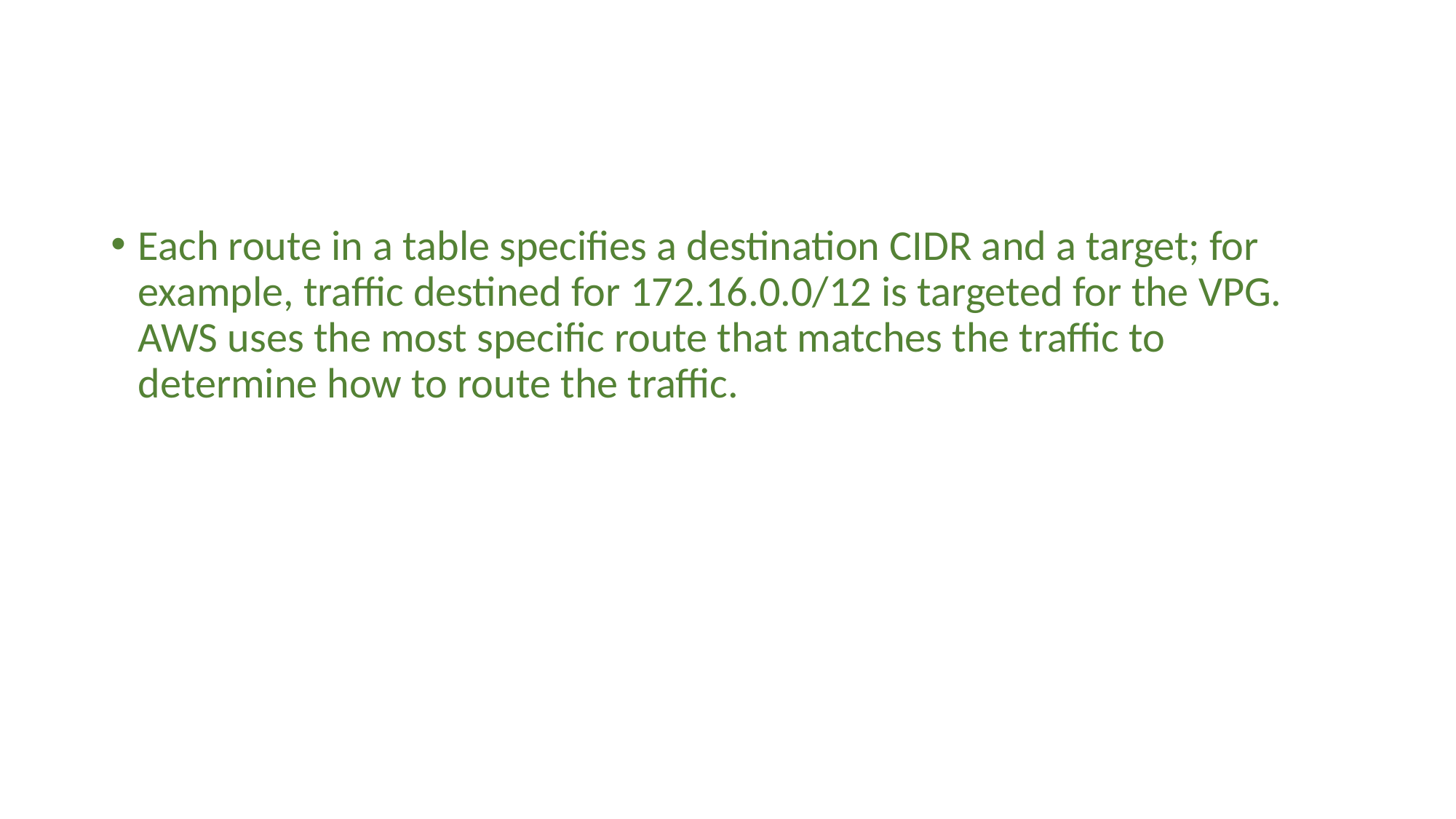

#
Each route in a table specifies a destination CIDR and a target; for example, traffic destined for 172.16.0.0/12 is targeted for the VPG. AWS uses the most specific route that matches the traffic to determine how to route the traffic.